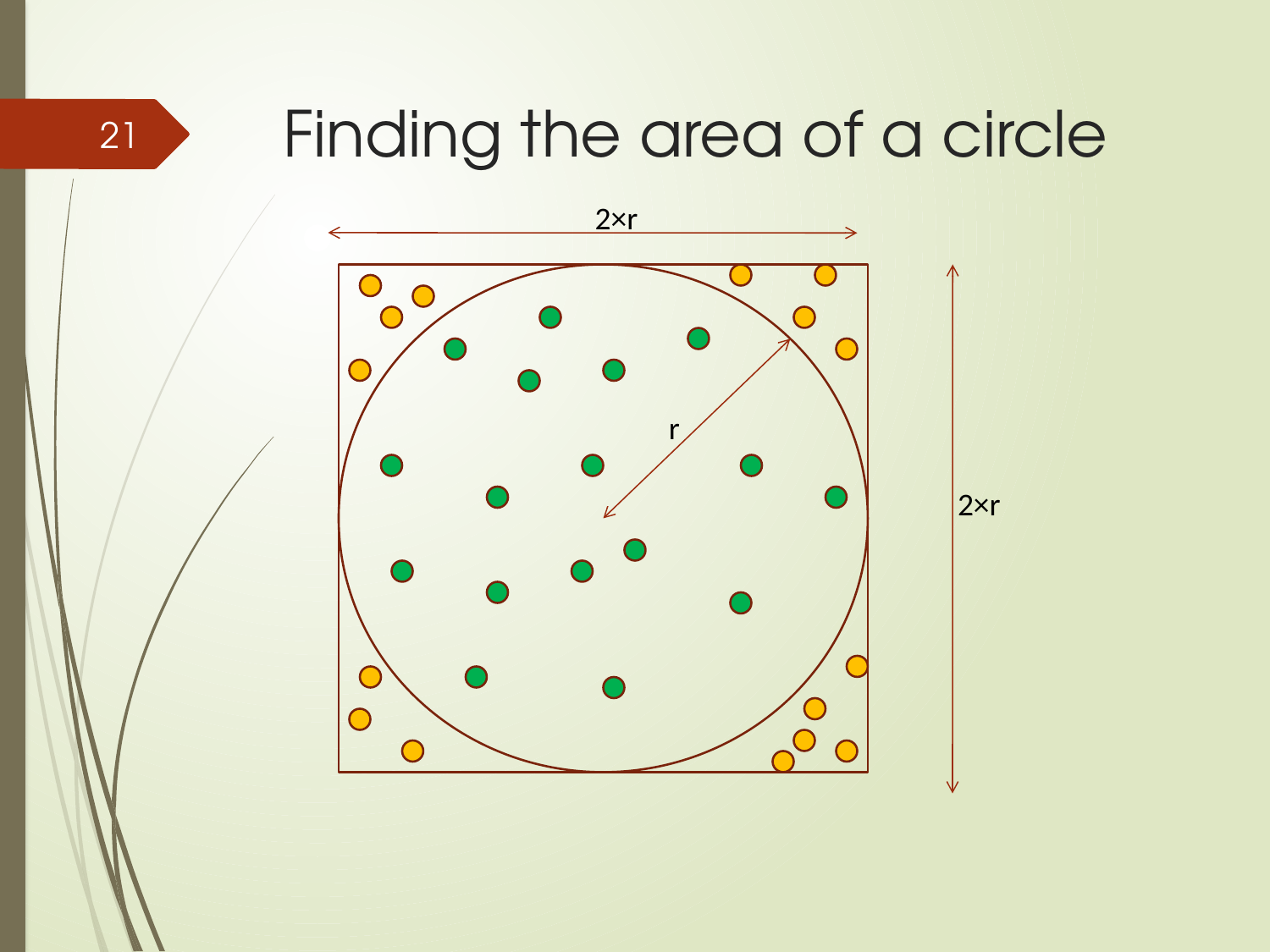

# Finding the area of a circle
21
2×r

r

2×r